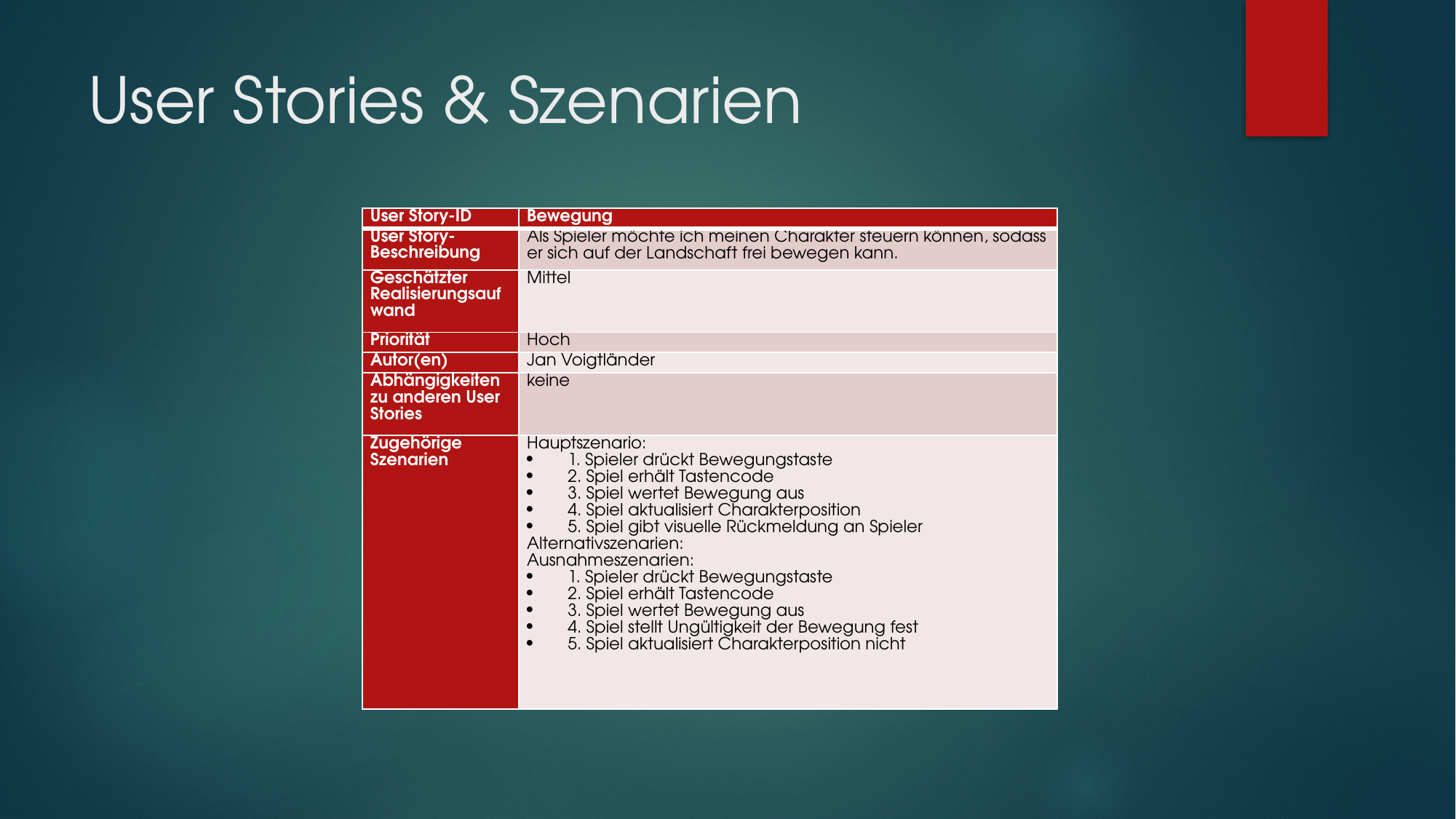

# User Stories & Szenarien
| User Story-ID | Bewegung |
| --- | --- |
| User Story-Beschreibung | Als Spieler möchte ich meinen Charakter steuern können, sodass er sich auf der Landschaft frei bewegen kann. |
| Geschätzter Realisierungsaufwand | Mittel |
| Priorität | Hoch |
| Autor(en) | Jan Voigtländer |
| Abhängigkeiten zu anderen User Stories | keine |
| Zugehörige Szenarien | Hauptszenario: 1. Spieler drückt Bewegungstaste 2. Spiel erhält Tastencode 3. Spiel wertet Bewegung aus 4. Spiel aktualisiert Charakterposition 5. Spiel gibt visuelle Rückmeldung an Spieler Alternativszenarien: Ausnahmeszenarien: 1. Spieler drückt Bewegungstaste 2. Spiel erhält Tastencode 3. Spiel wertet Bewegung aus 4. Spiel stellt Ungültigkeit der Bewegung fest 5. Spiel aktualisiert Charakterposition nicht |